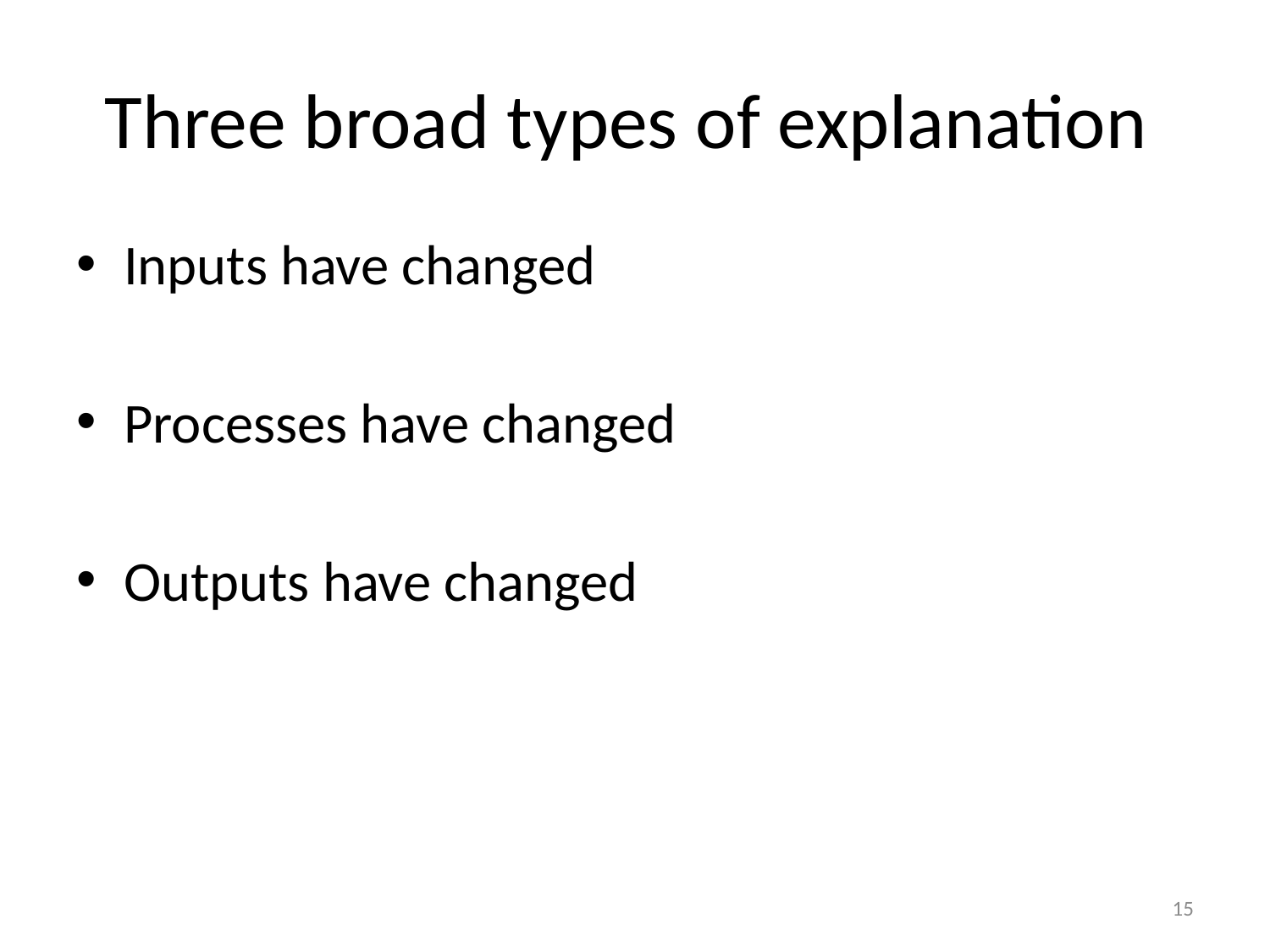

# Three broad types of explanation
Inputs have changed

Processes have changed

Outputs have changed
15